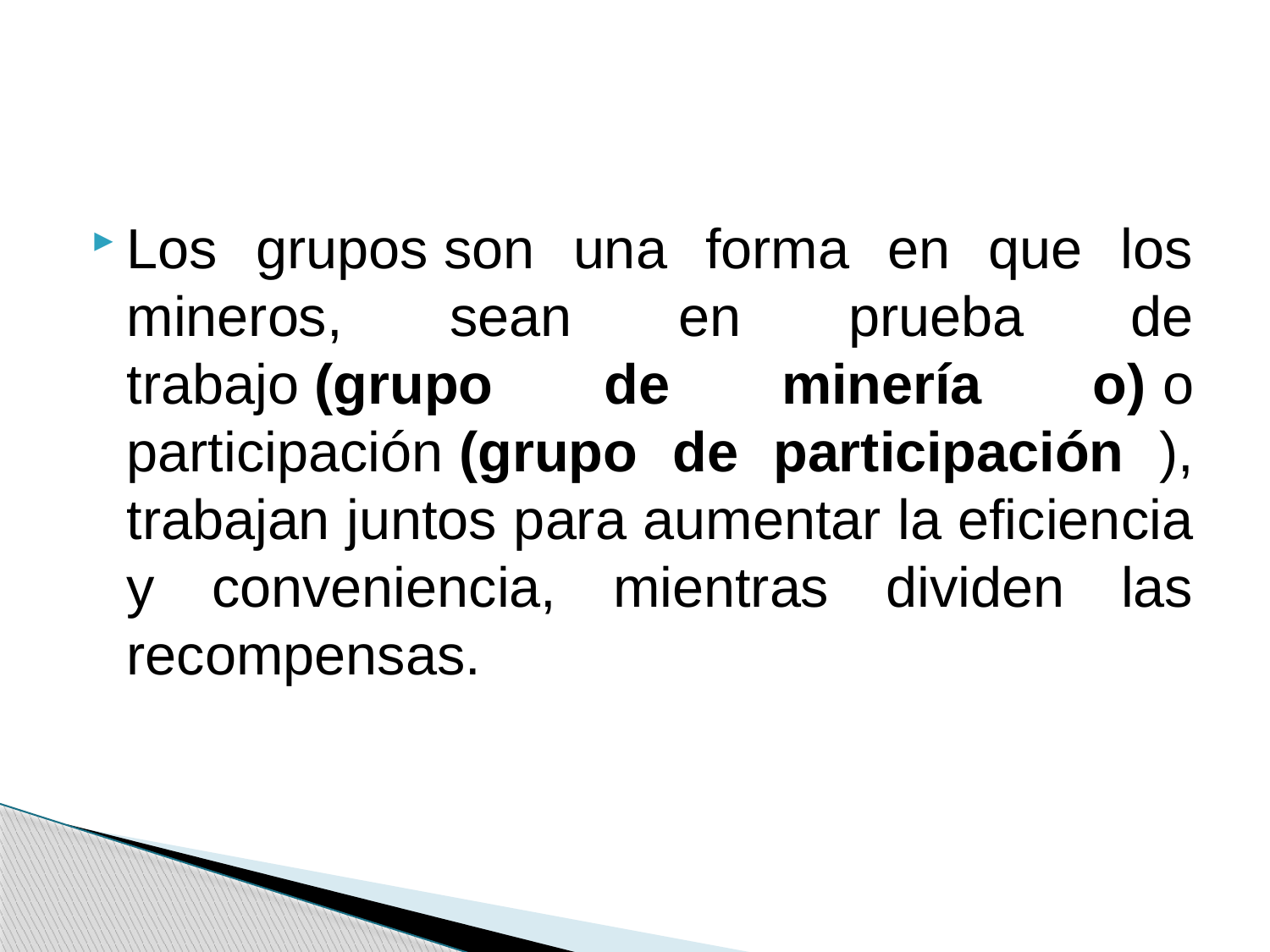

#
Los grupos son una forma en que los mineros, sean en prueba de trabajo (grupo de minería o) o participación (grupo de participación ), trabajan juntos para aumentar la eficiencia y conveniencia, mientras dividen las recompensas.